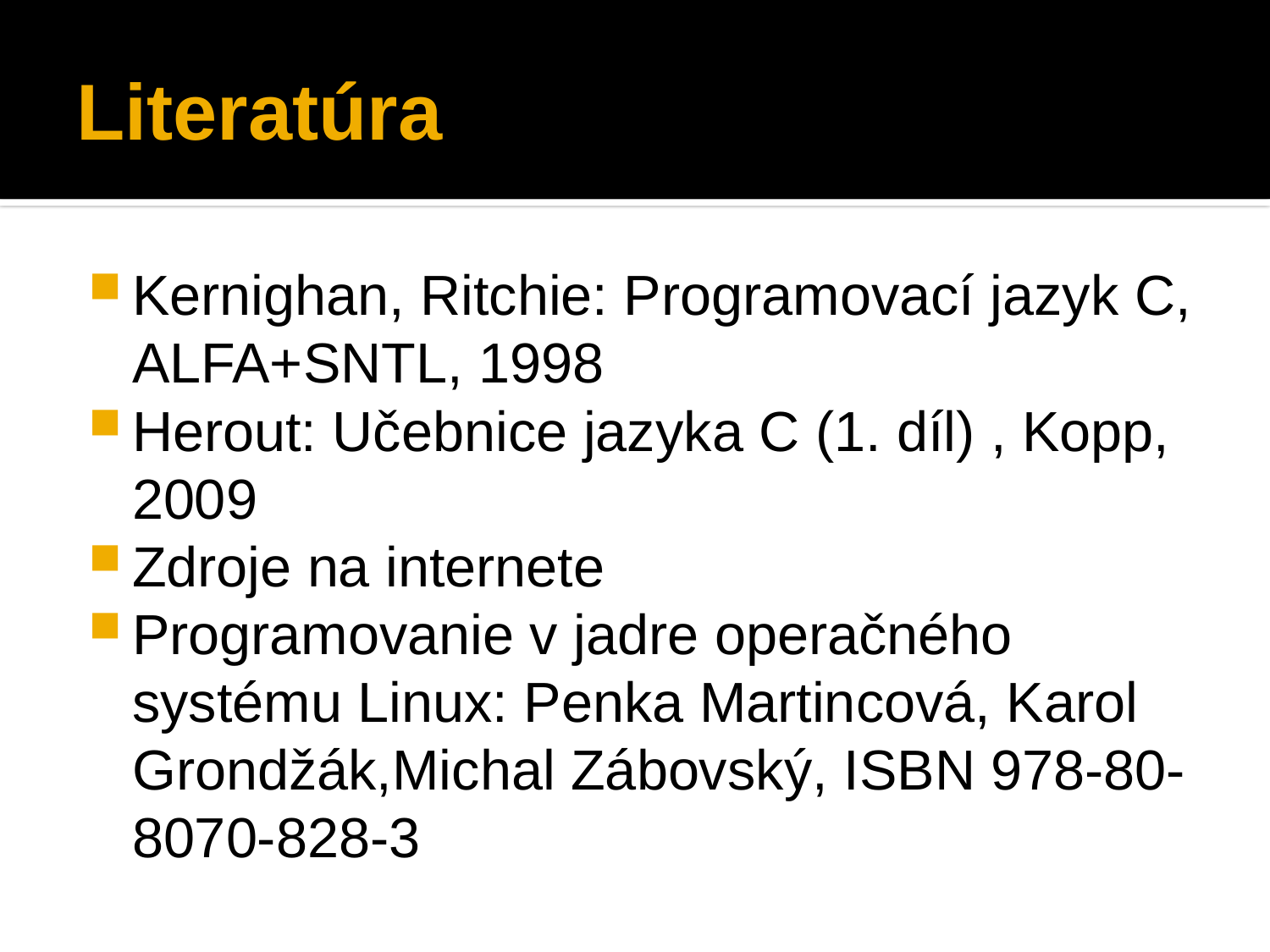

# Literatúra
Kernighan, Ritchie: Programovací jazyk C, ALFA+SNTL, 1998
Herout: Učebnice jazyka C (1. díl) , Kopp, 2009
Zdroje na internete
Programovanie v jadre operačného systému Linux: Penka Martincová, Karol Grondžák,Michal Zábovský, ISBN 978-80-8070-828-3